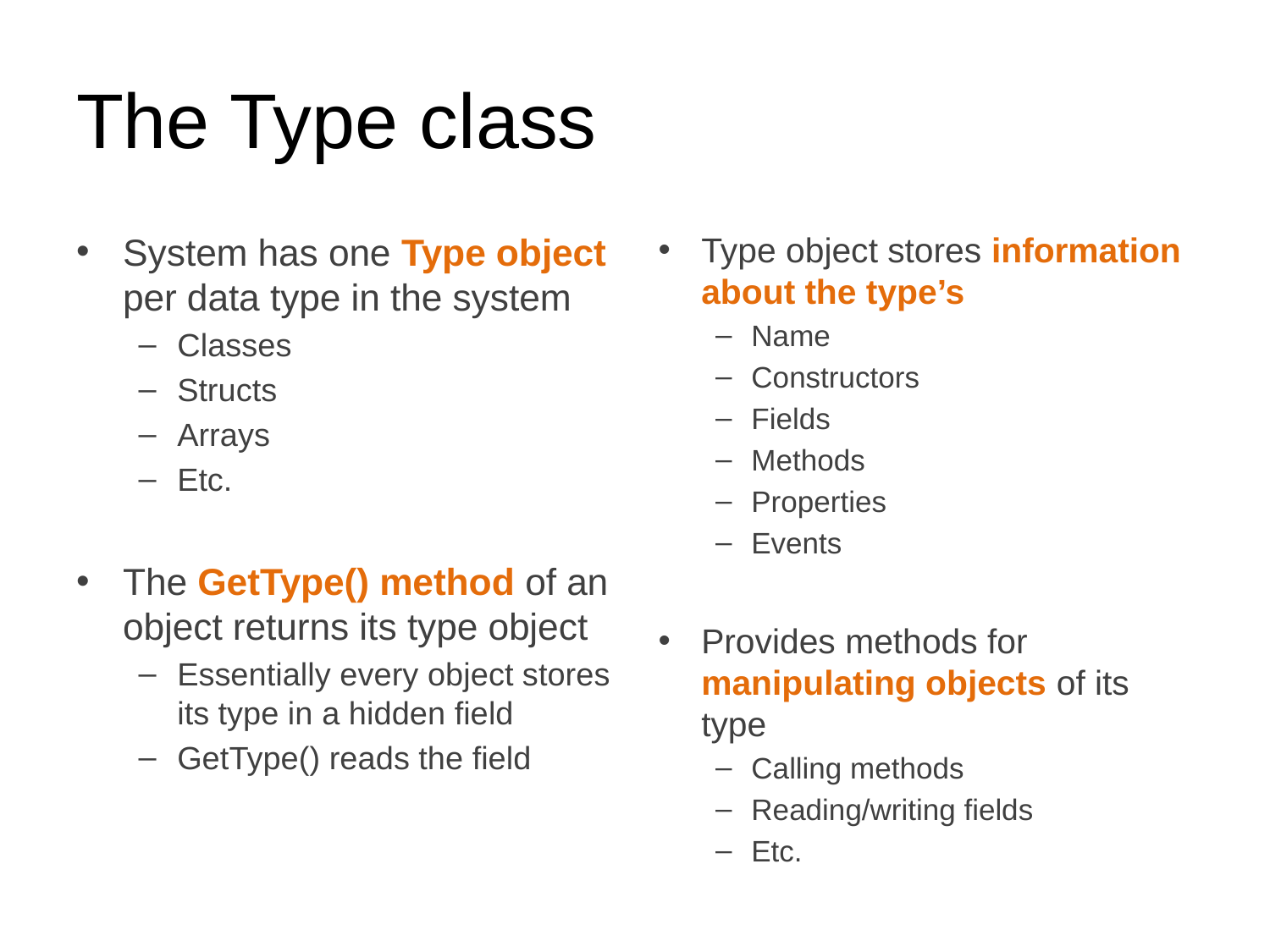

# The Type class
System has one Type object per data type in the system
Classes
Structs
Arrays
Etc.

The GetType() method of an object returns its type object
Essentially every object stores its type in a hidden field
GetType() reads the field
Type object stores information about the type’s
Name
Constructors
Fields
Methods
Properties
Events

Provides methods for manipulating objects of its type
Calling methods
Reading/writing fields
Etc.